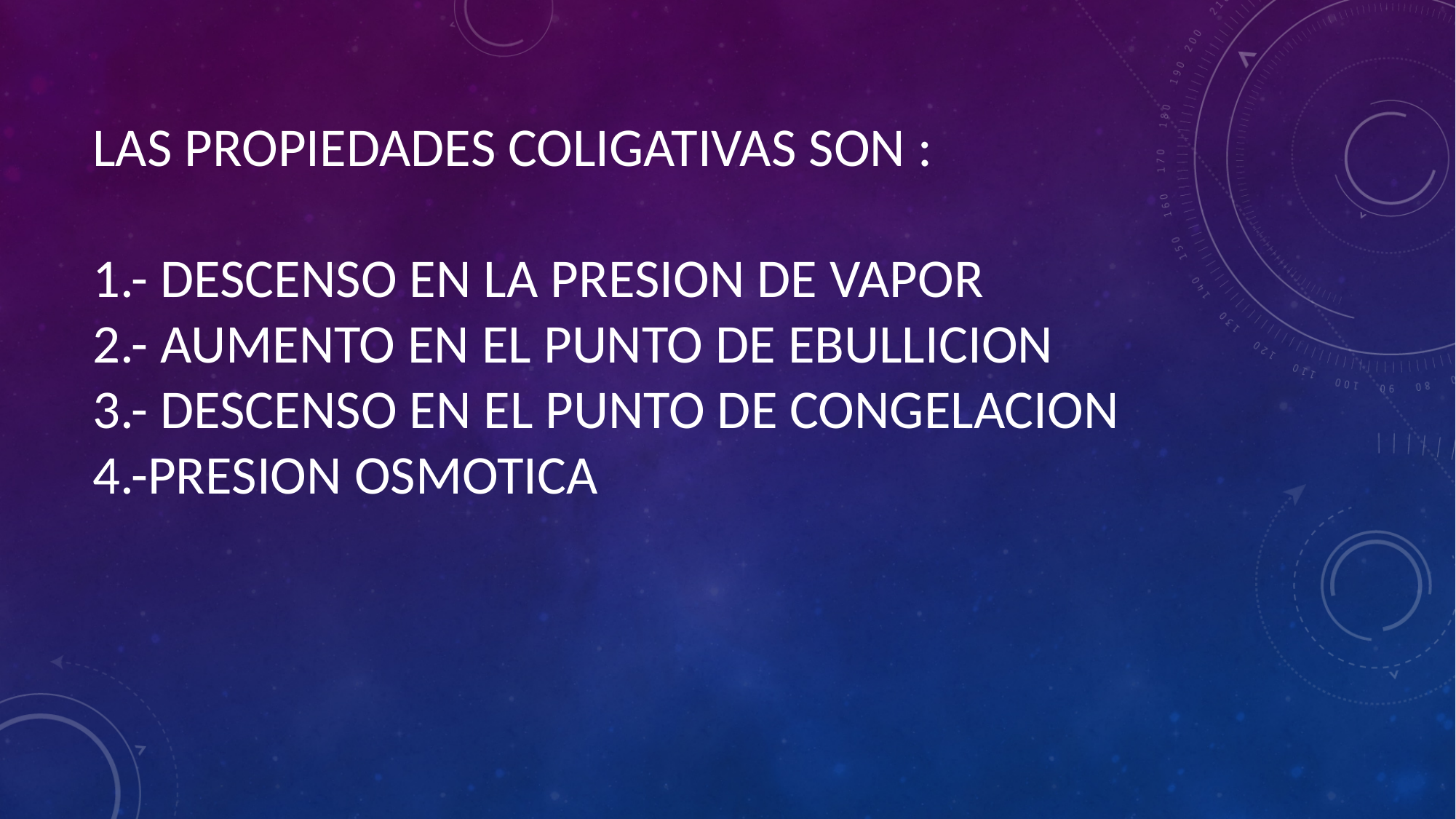

# Las propiedades coligativas son : 1.- DESCENSO EN LA PRESION DE VAPOR 2.- AUMENTO EN EL PUNTO DE EBULLICION 3.- DESCENSO EN EL PUntO DE CONGELACION 4.-PRESION OSMOTICA